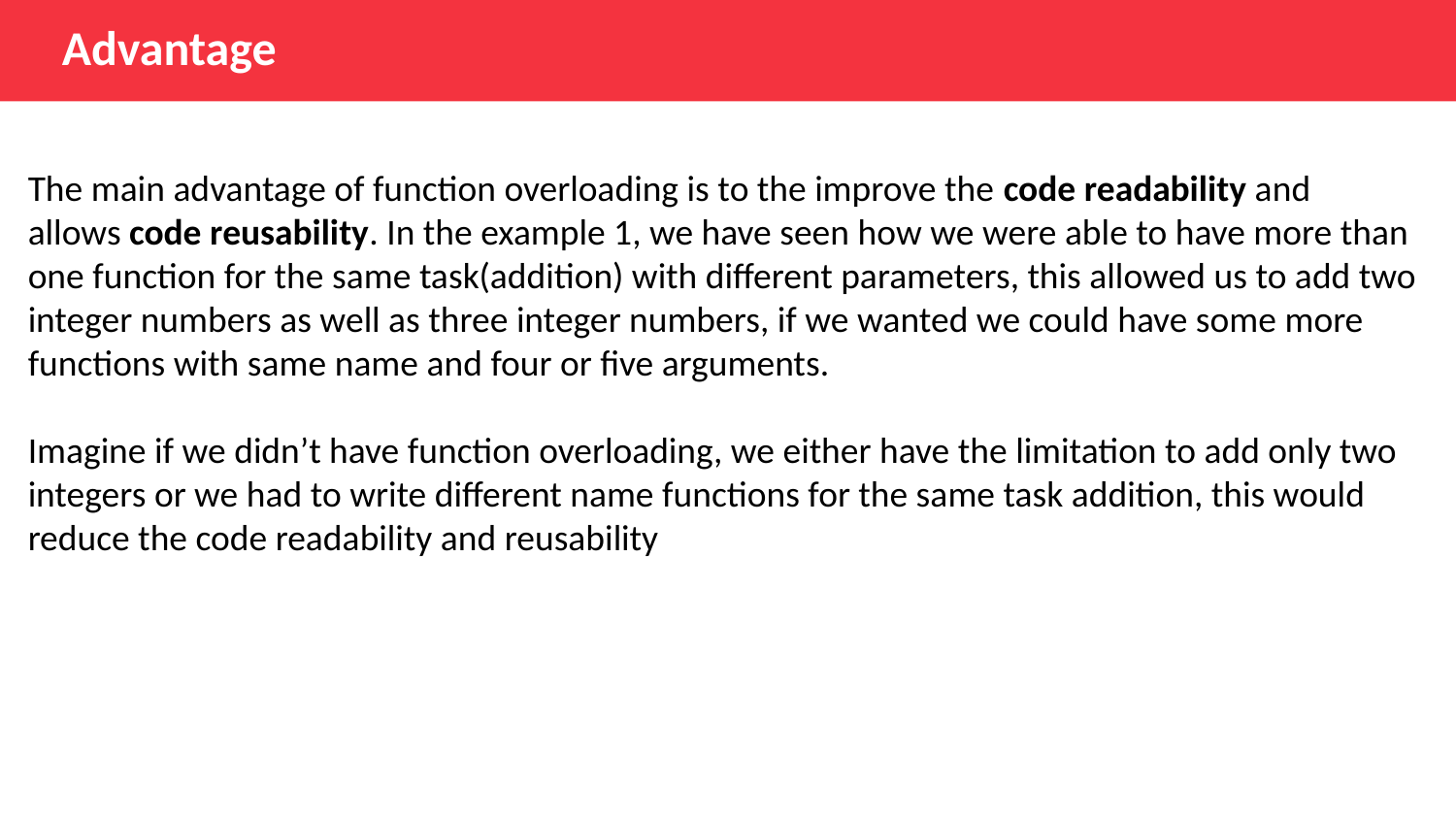

Advantage

The main advantage of function overloading is to the improve the code readability and allows code reusability. In the example 1, we have seen how we were able to have more than one function for the same task(addition) with different parameters, this allowed us to add two integer numbers as well as three integer numbers, if we wanted we could have some more functions with same name and four or five arguments.
Imagine if we didn’t have function overloading, we either have the limitation to add only two integers or we had to write different name functions for the same task addition, this would reduce the code readability and reusability